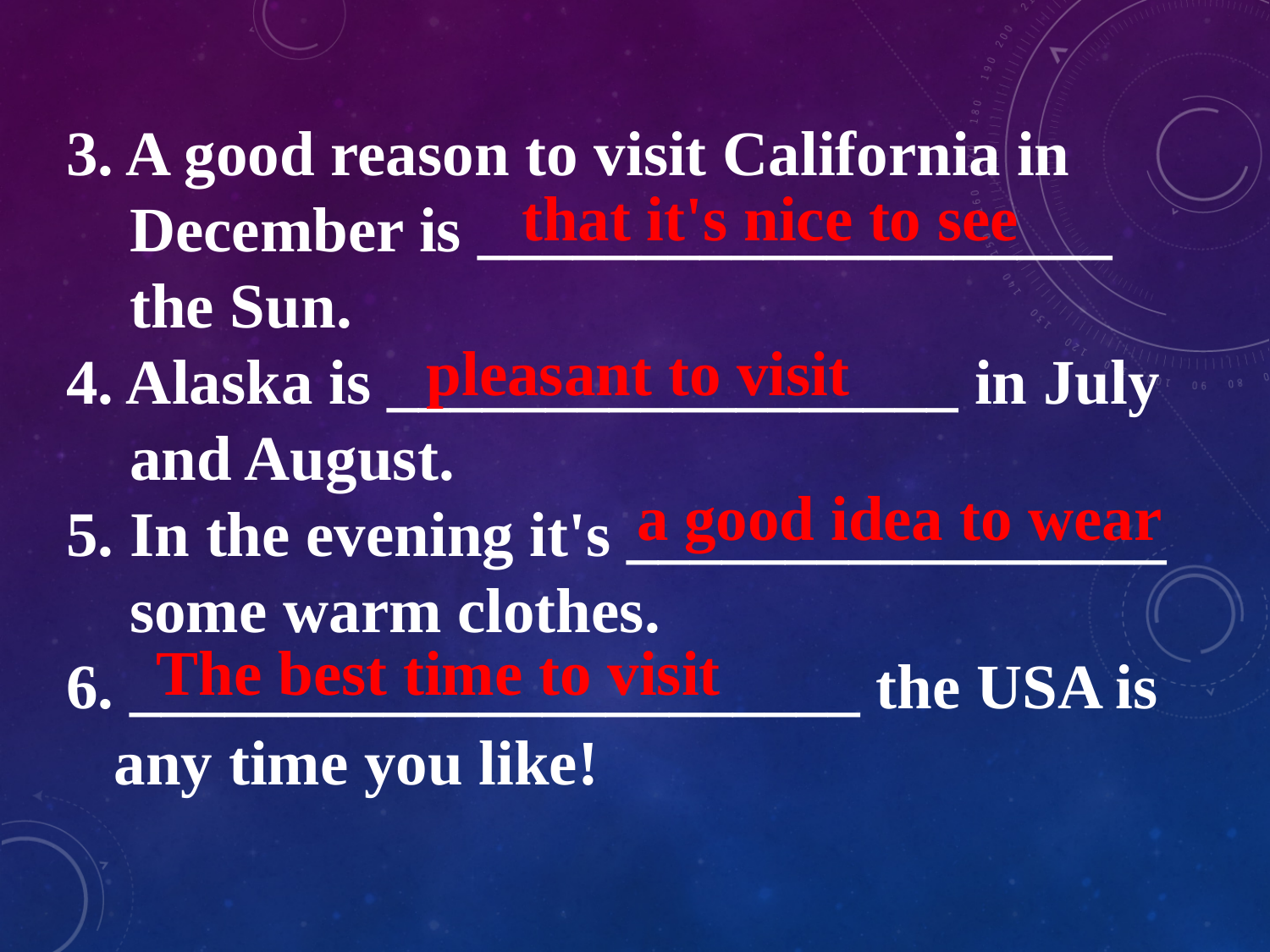

3. A good reason to visit California in
    December is ____________________
    the Sun.
4. Alaska is __________________ in July
    and August.
5. In the evening it's _________________
    some warm clothes.
6. _______________________ the USA is
   any time you like!
that it's nice to see
pleasant to visit
a good idea to wear
The best time to visit